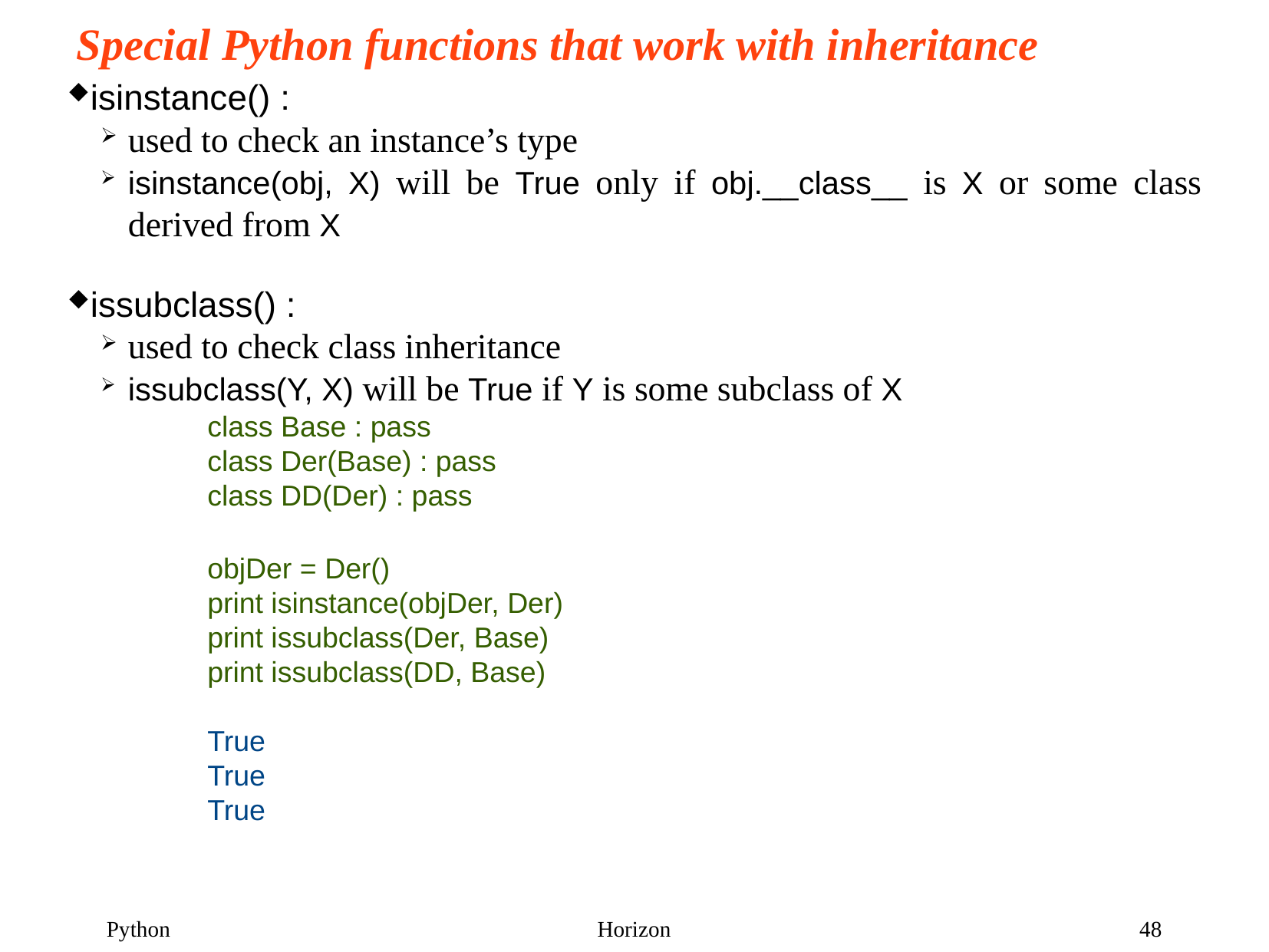

Special Python functions that work with inheritance
isinstance() :
used to check an instance’s type
isinstance(obj, X) will be True only if obj.__class__ is X or some class derived from X

issubclass() :
used to check class inheritance
issubclass(Y, X) will be True if Y is some subclass of X
		class Base : pass
		class Der(Base) : pass
		class DD(Der) : pass

		objDer = Der()
		print isinstance(objDer, Der)
		print issubclass(Der, Base)
		print issubclass(DD, Base)

		True
		True
		True

Python
Horizon
48